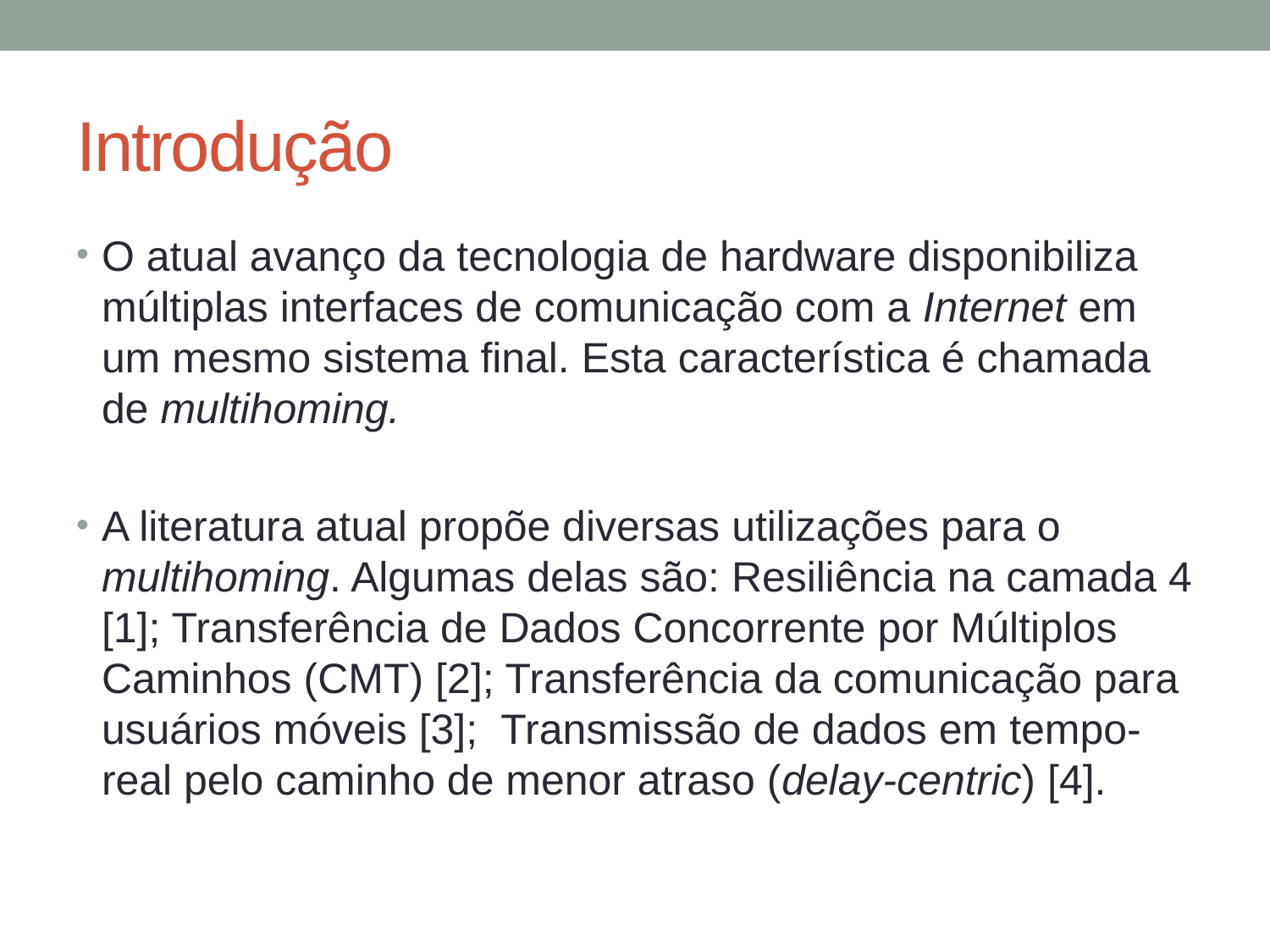

# Introdução
O atual avanço da tecnologia de hardware disponibiliza múltiplas interfaces de comunicação com a Internet em um mesmo sistema final. Esta característica é chamada de multihoming.

A literatura atual propõe diversas utilizações para o multihoming. Algumas delas são: Resiliência na camada 4 [1]; Transferência de Dados Concorrente por Múltiplos Caminhos (CMT) [2]; Transferência da comunicação para usuários móveis [3];  Transmissão de dados em tempo-real pelo caminho de menor atraso (delay-centric) [4].